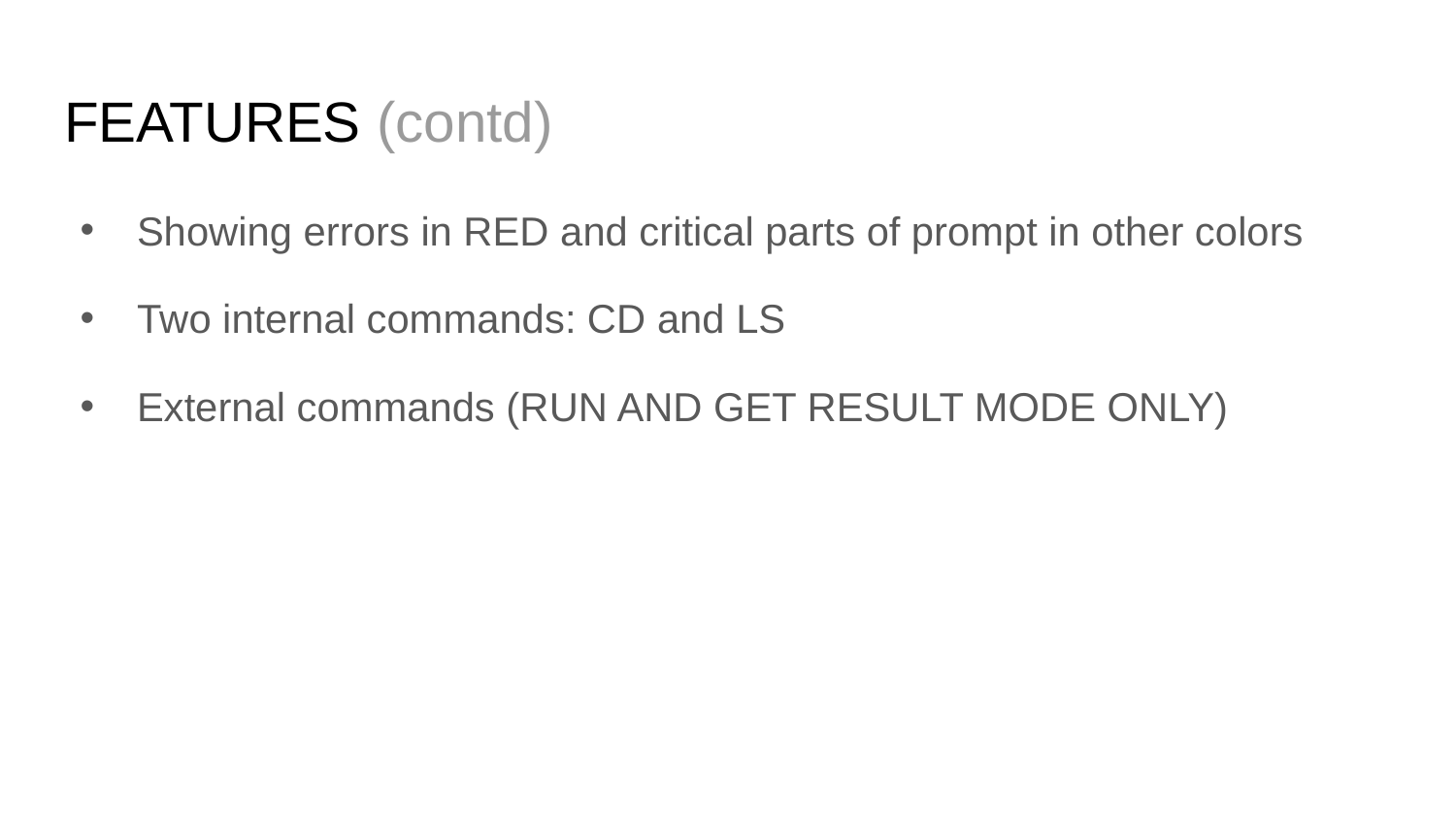

# FEATURES (contd)
Showing errors in RED and critical parts of prompt in other colors
Two internal commands: CD and LS
External commands (RUN AND GET RESULT MODE ONLY)